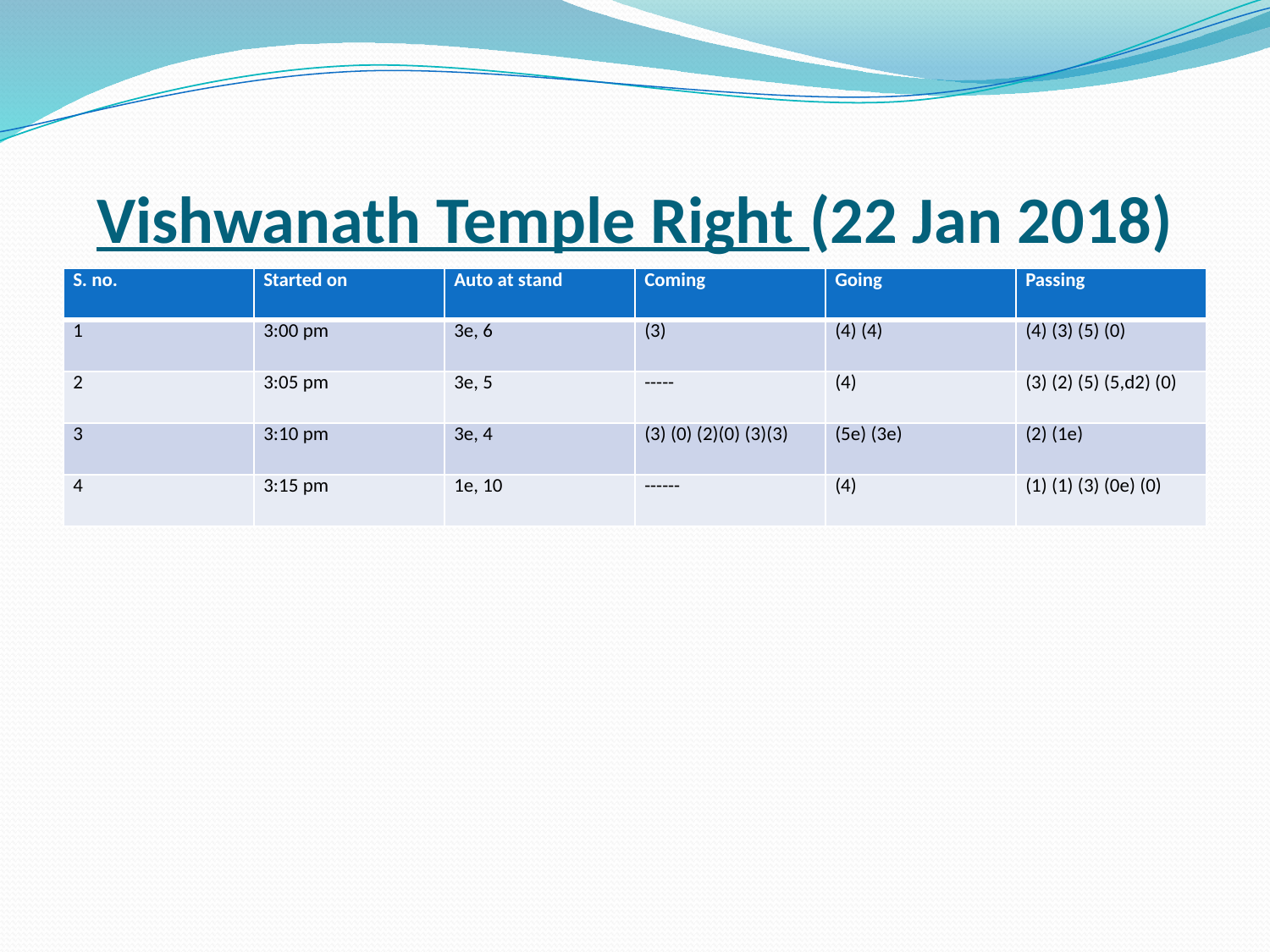

# Vishwanath Temple Right (22 Jan 2018)
| S. no. | Started on | Auto at stand | Coming | Going | Passing |
| --- | --- | --- | --- | --- | --- |
| 1 | 3:00 pm | 3e, 6 | (3) | (4) (4) | (4) (3) (5) (0) |
| 2 | 3:05 pm | 3e, 5 | ----- | (4) | (3) (2) (5) (5,d2) (0) |
| 3 | 3:10 pm | 3e, 4 | (3) (0) (2)(0) (3)(3) | (5e) (3e) | (2) (1e) |
| 4 | 3:15 pm | 1e, 10 | ------ | (4) | (1) (1) (3) (0e) (0) |